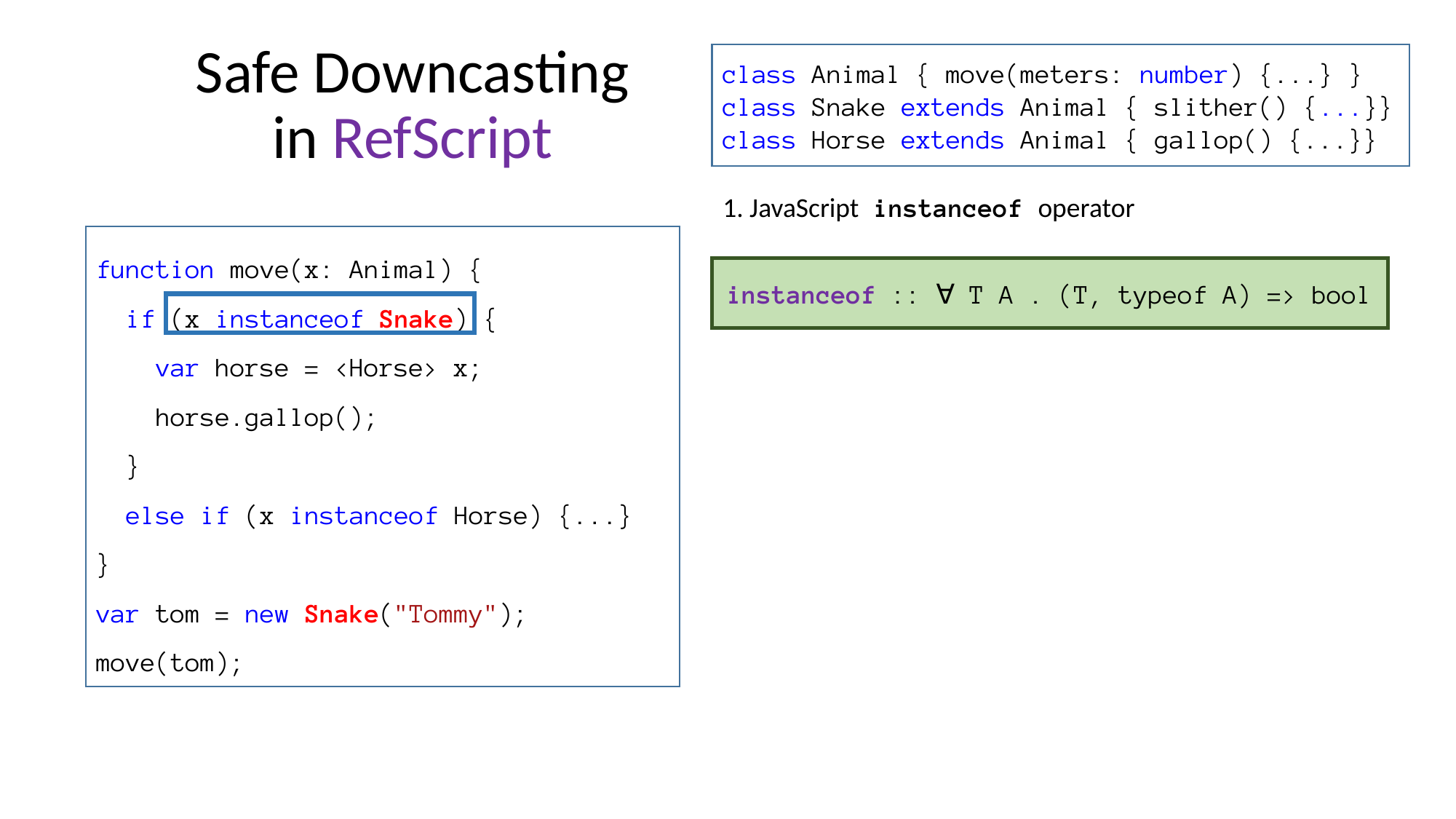

# Safe Downcasting in RefScript
class Animal { move(meters: number) {...} }
class Snake extends Animal { slither() {...}}
class Horse extends Animal { gallop() {...}}
1. JavaScript instanceof operator
function move(x: Animal) {
  if (x instanceof Snake) {
    var horse = <Horse> x;
    horse.gallop();
  }
  else if (x instanceof Horse) {...}
}
var tom = new Snake("Tommy");
move(tom);
instanceof :: ∀ T A . (T, typeof A) => bool